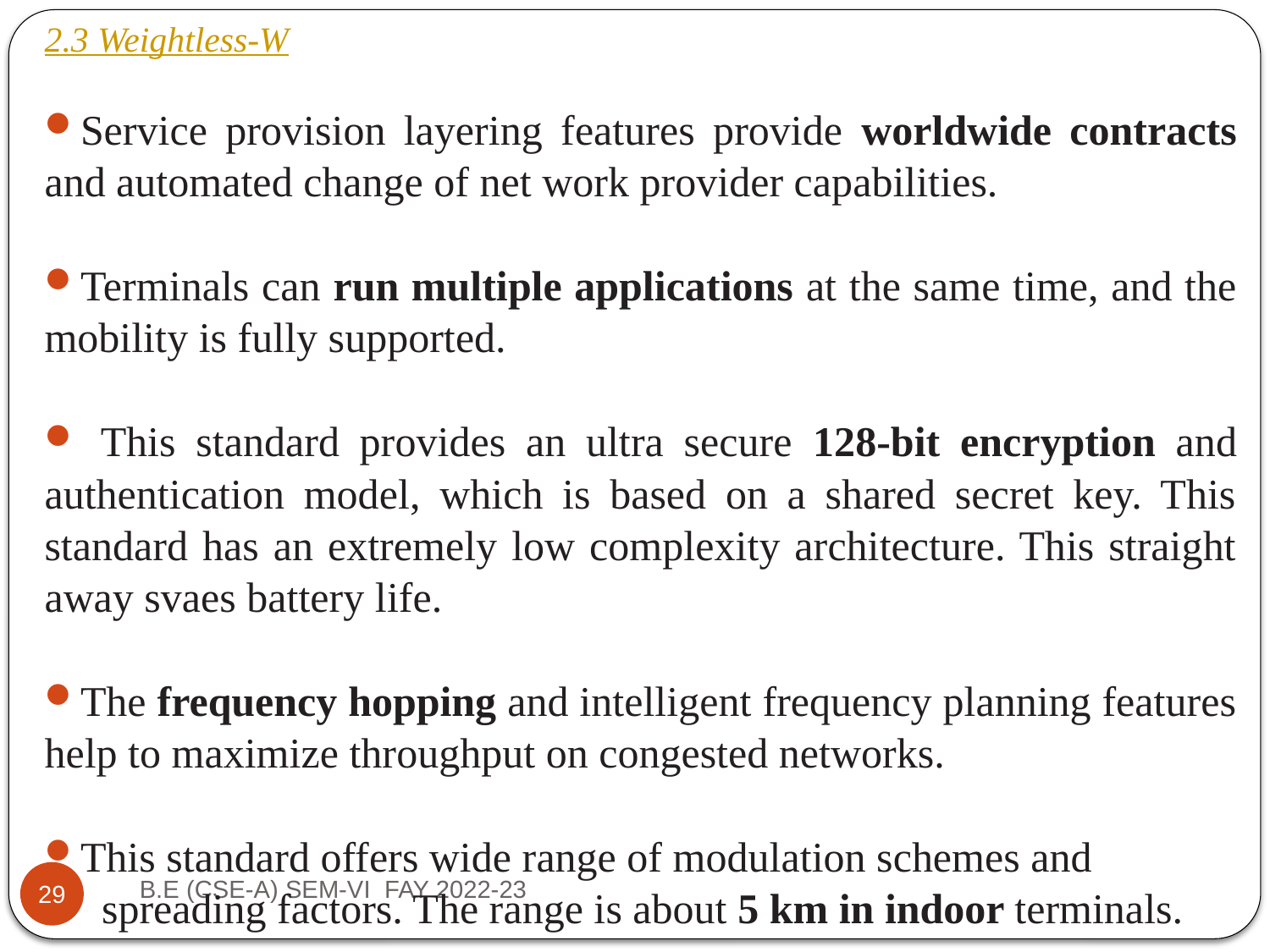

2.3 Weightless-W

Service provision layering features provide worldwide contracts and automated change of net work provider capabilities.

Terminals can run multiple applications at the same time, and the mobility is fully supported.

 This standard provides an ultra secure 128-bit encryption and authentication model, which is based on a shared secret key. This standard has an extremely low complexity architecture. This straight away svaes battery life.

The frequency hopping and intelligent frequency planning features help to maximize throughput on congested networks.

This standard offers wide range of modulation schemes and
  spreading factors. The range is about 5 km in indoor terminals.
B.E (CSE-A) SEM-VI  FAY 2022-23
29